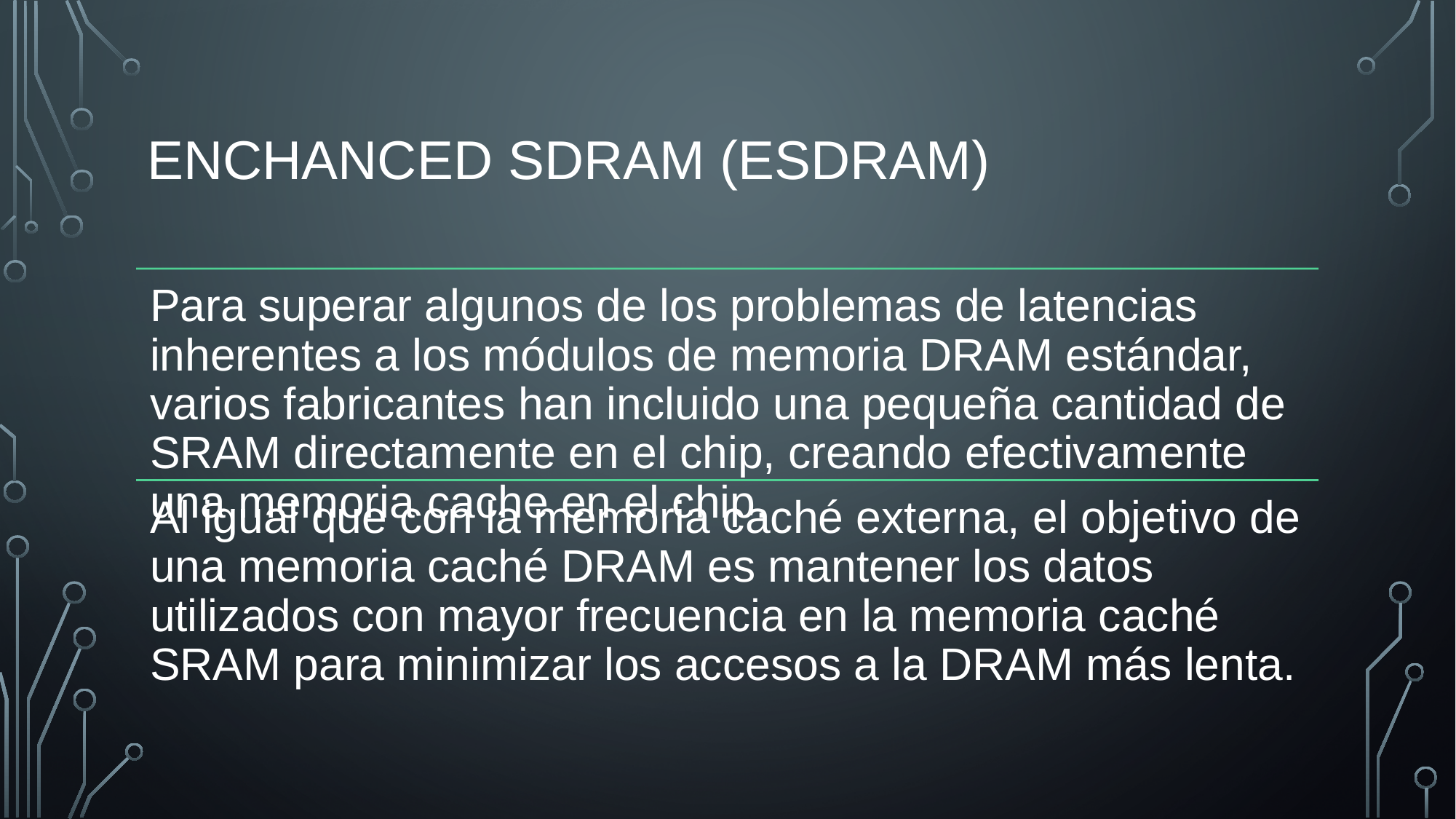

# ENCHANCED SDRAM (ESDRAM)
Para superar algunos de los problemas de latencias inherentes a los módulos de memoria DRAM estándar, varios fabricantes han incluido una pequeña cantidad de SRAM directamente en el chip, creando efectivamente una memoria cache en el chip.
Al igual que con la memoria caché externa, el objetivo de una memoria caché DRAM es mantener los datos utilizados con mayor frecuencia en la memoria caché SRAM para minimizar los accesos a la DRAM más lenta.